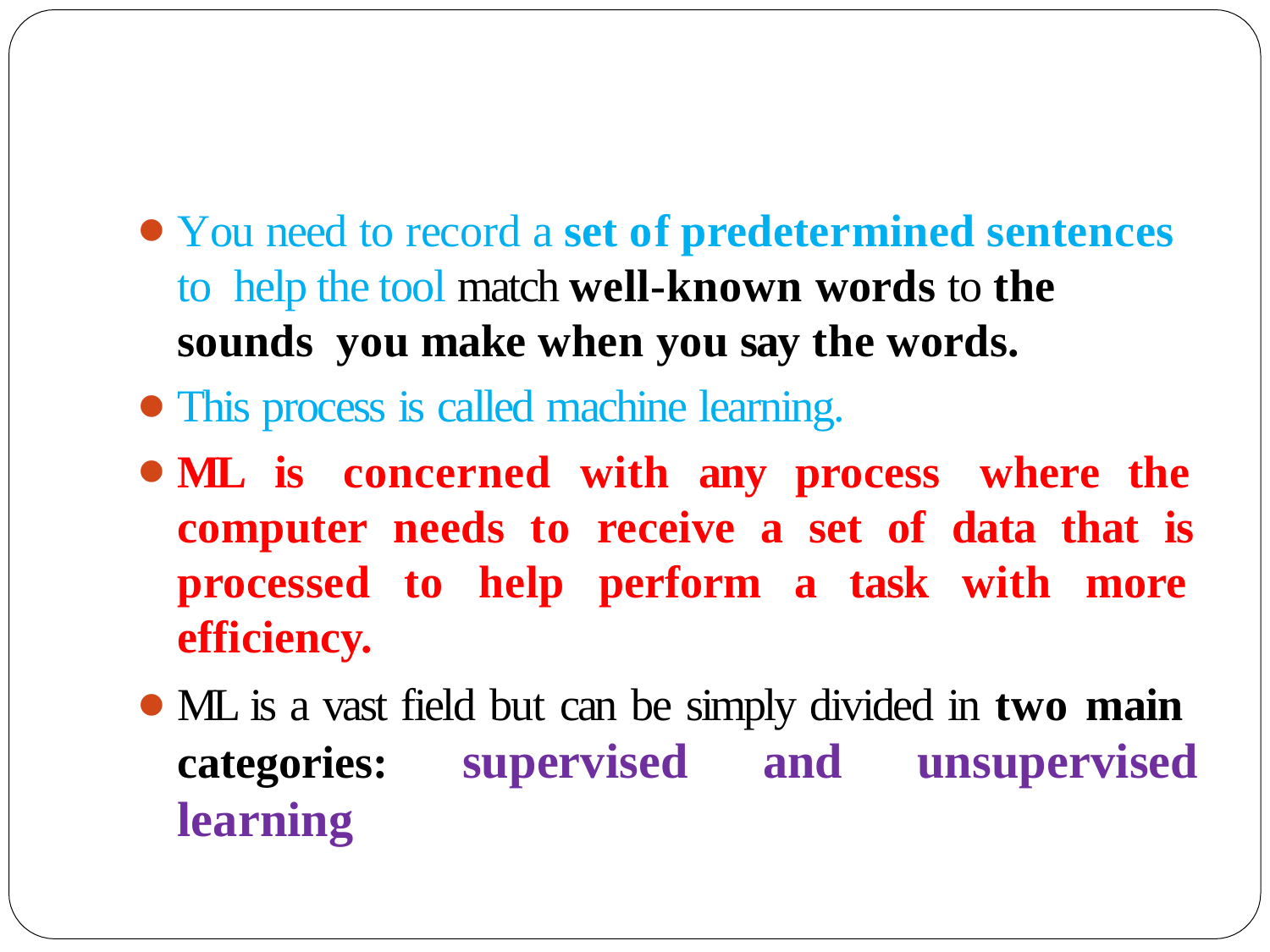

You need to record a set of predetermined sentences to  help the tool match well-known words to the sounds  you make when you say the words.
This process is called machine learning.
ML is concerned with any process where the  computer needs to receive a set of data that is  processed to help perform a task with more  efficiency.
ML is a vast field but can be simply divided in two main  categories: supervised and unsupervised learning